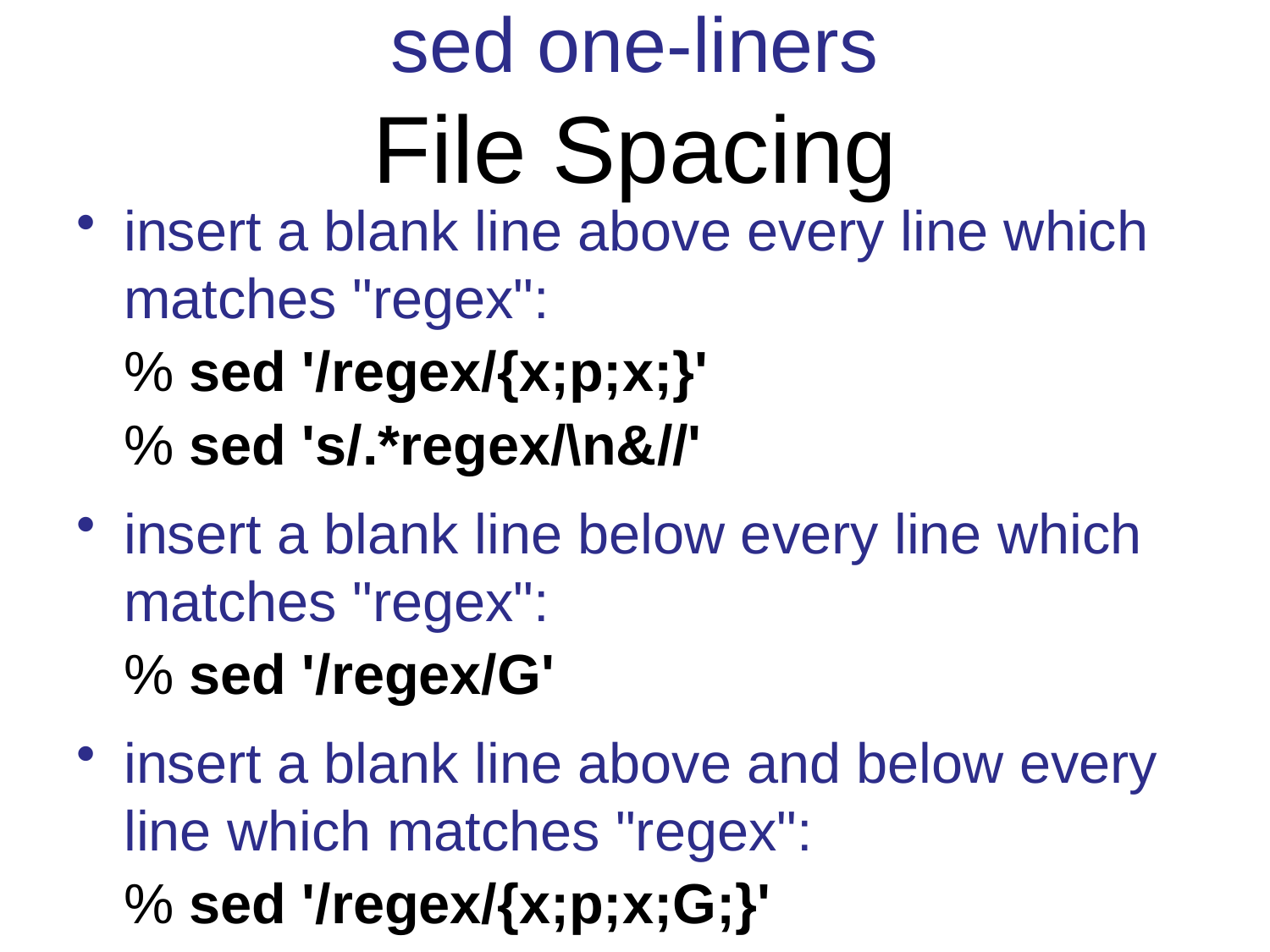

sed one-liners
File Spacing
insert a blank line above every line which matches "regex":
	% sed '/regex/{x;p;x;}'
	% sed 's/.*regex/\n&//'
insert a blank line below every line which matches "regex":
	% sed '/regex/G'
insert a blank line above and below every line which matches "regex":
	% sed '/regex/{x;p;x;G;}'